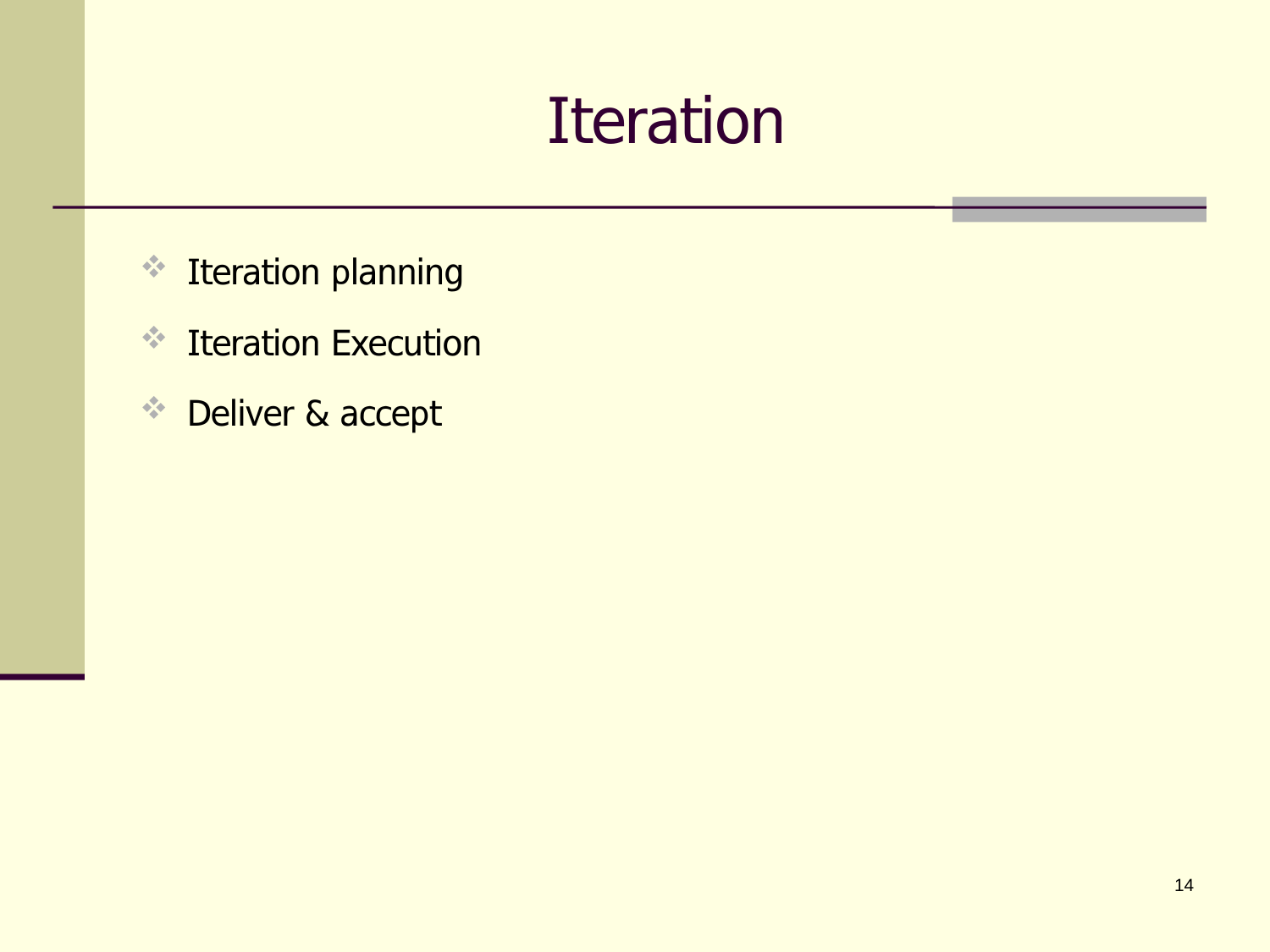

# Iteration
Iteration planning
Iteration Execution
Deliver & accept
14